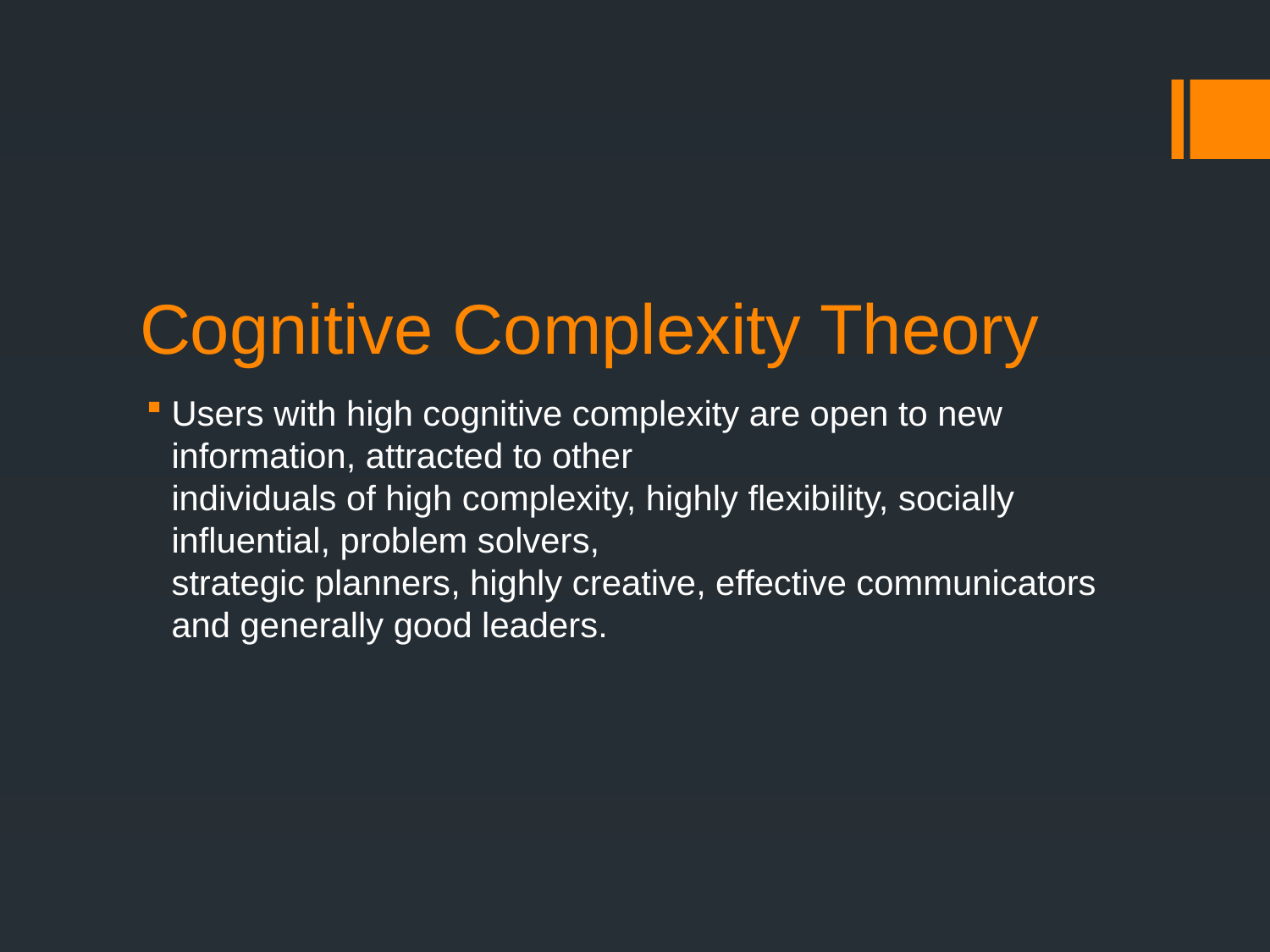

# Cognitive Complexity Theory
Users with high cognitive complexity are open to new information, attracted to other
individuals of high complexity, highly flexibility, socially influential, problem solvers,
strategic planners, highly creative, effective communicators and generally good leaders.